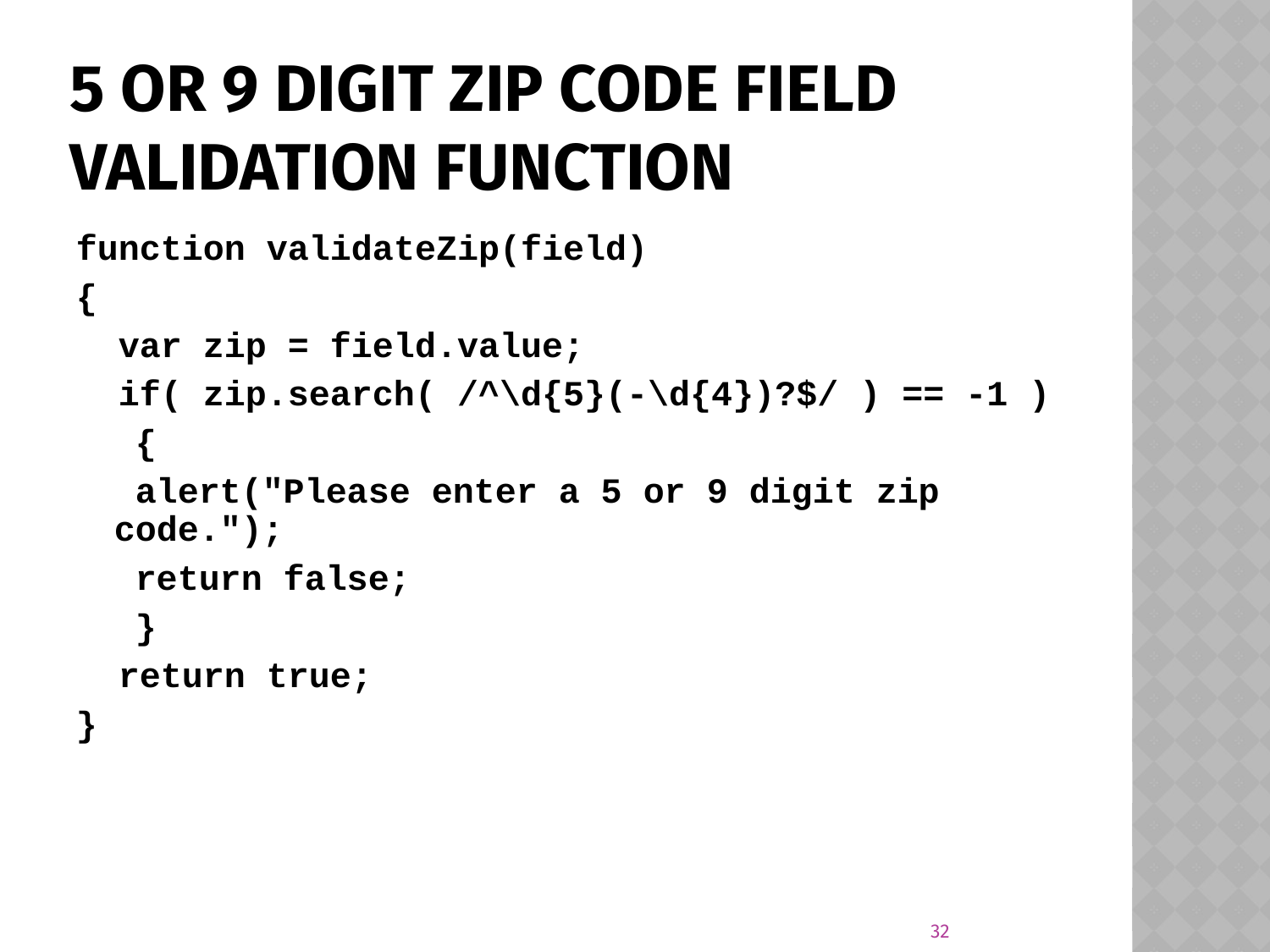

# 5 or 9 Digit Zip Code Field Validation Function
function validateZip(field)
{
  var zip = field.value;
  if( zip.search( /^\d{5}(-\d{4})?$/ ) == -1 )
	 {
	 alert("Please enter a 5 or 9 digit zip code.");
	 return false;
	 }
  return true;
}

32